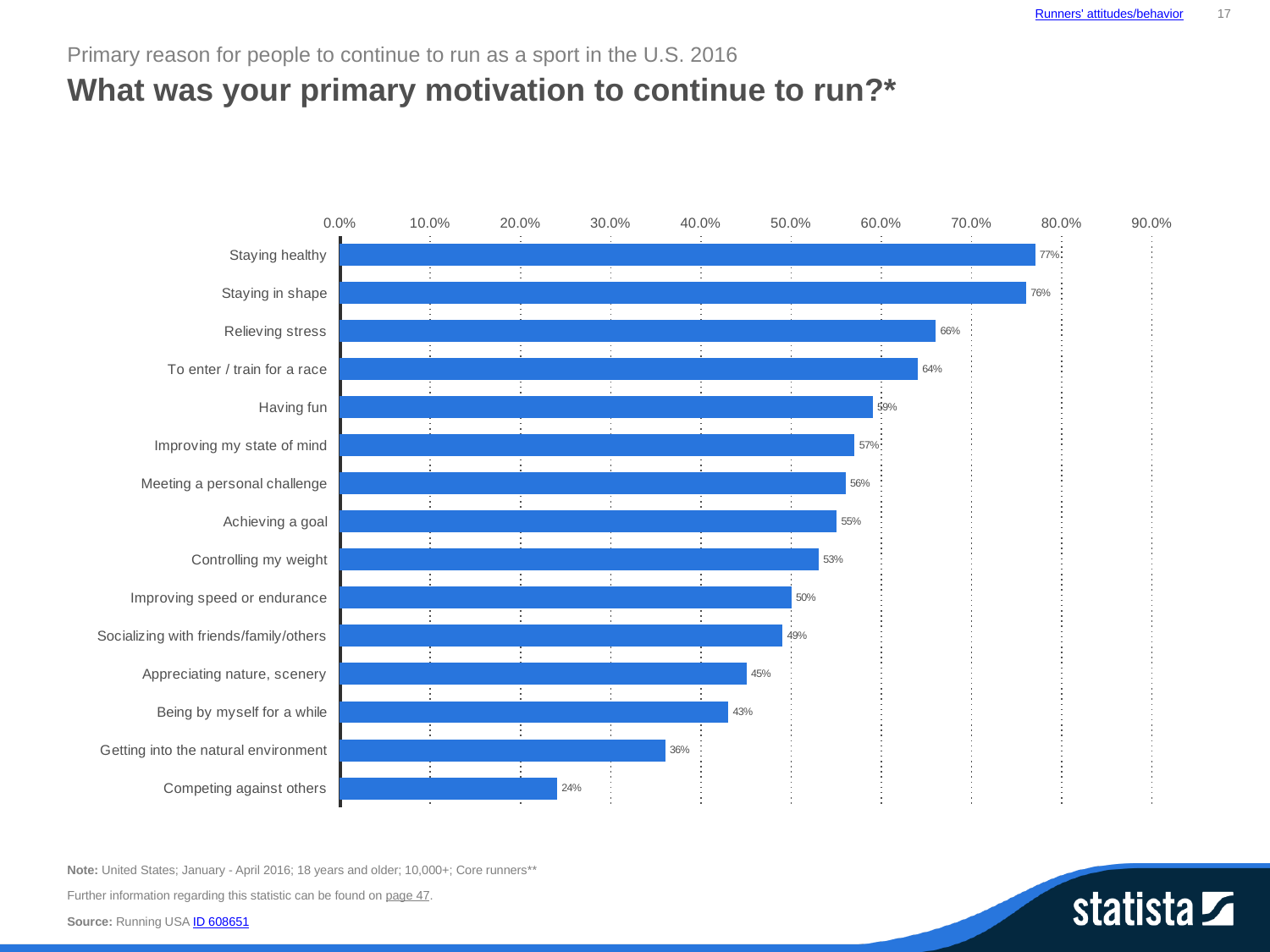

Runners' attitudes/behavior
17
Primary reason for people to continue to run as a sport in the U.S. 2016
What was your primary motivation to continue to run?*

### Chart:

| Category | data |
|---|---|
| Staying healthy | 0.77 |
| Staying in shape | 0.76 |
| Relieving stress | 0.66 |
| To enter / train for a race | 0.64 |
| Having fun | 0.59 |
| Improving my state of mind | 0.57 |
| Meeting a personal challenge | 0.56 |
| Achieving a goal | 0.55 |
| Controlling my weight | 0.53 |
| Improving speed or endurance | 0.5 |
| Socializing with friends/family/others | 0.49 |
| Appreciating nature, scenery | 0.45 |
| Being by myself for a while | 0.43 |
| Getting into the natural environment | 0.36 |
| Competing against others | 0.24 |
Note: United States; January - April 2016; 18 years and older; 10,000+; Core runners**

Further information regarding this statistic can be found on page 47.
Source: Running USA ID 608651